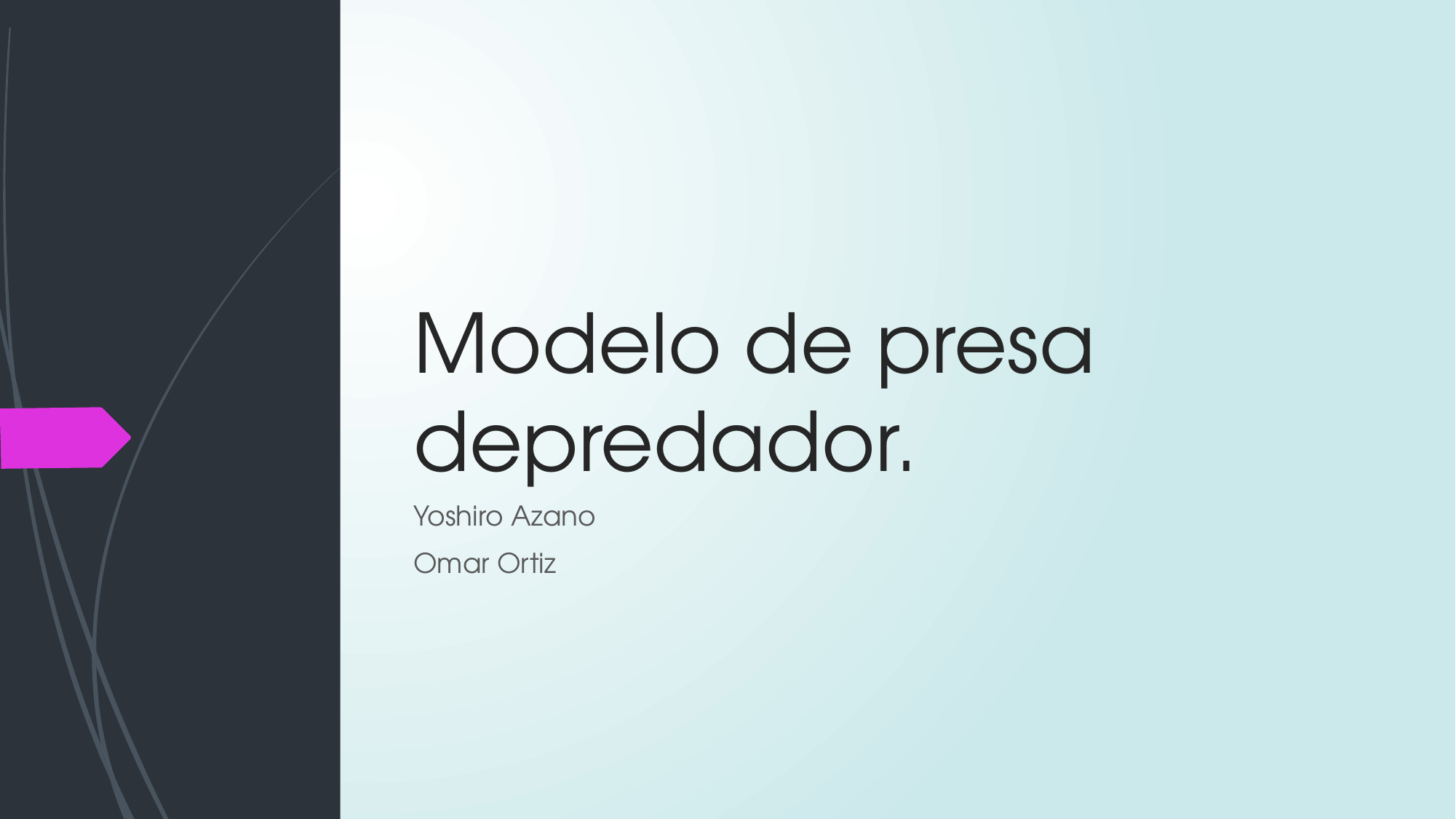

# Modelo de presa depredador.

Yoshiro Azano
Omar Ortiz